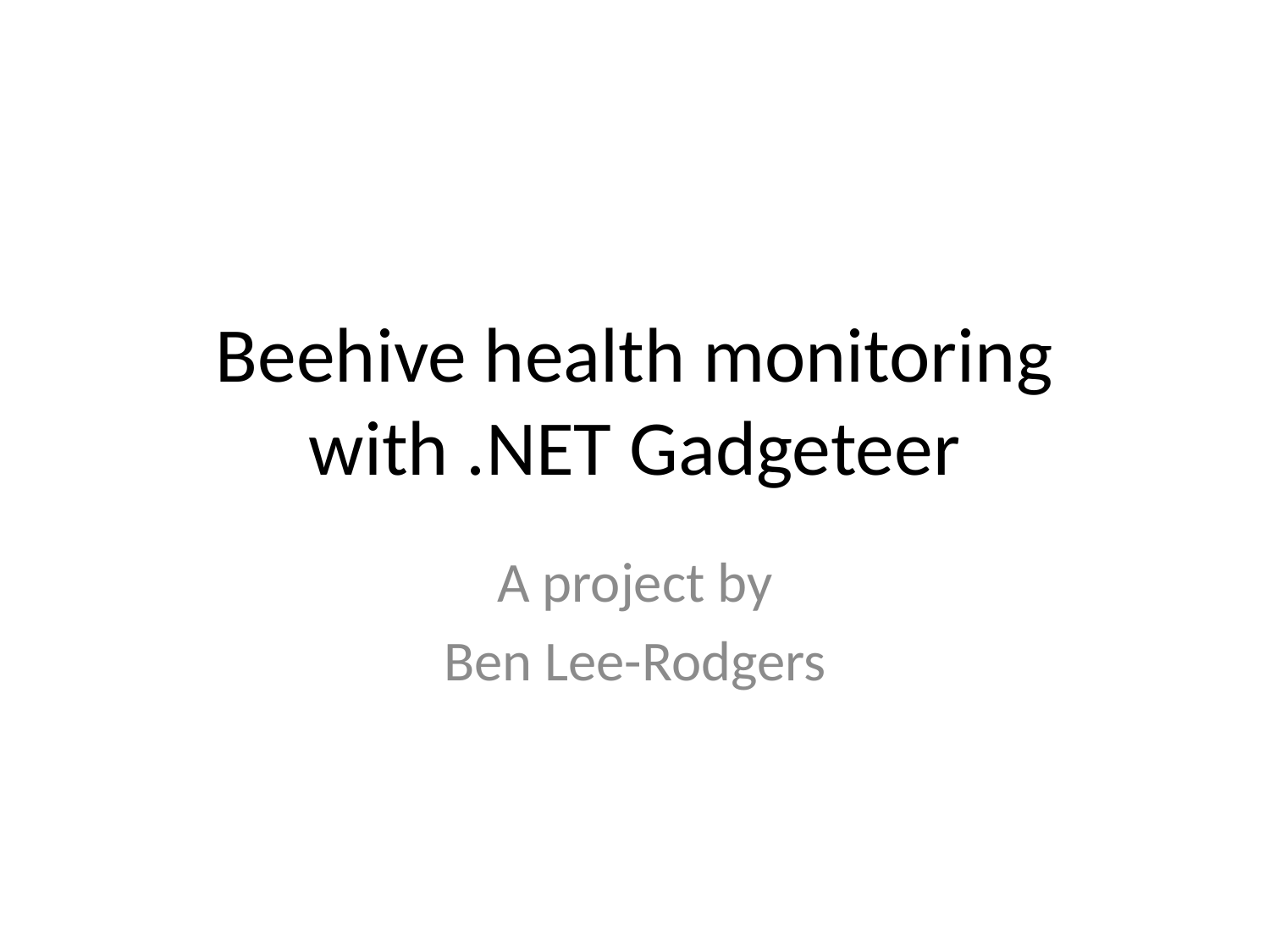

# Beehive health monitoring with .NET Gadgeteer
A project by
Ben Lee-Rodgers